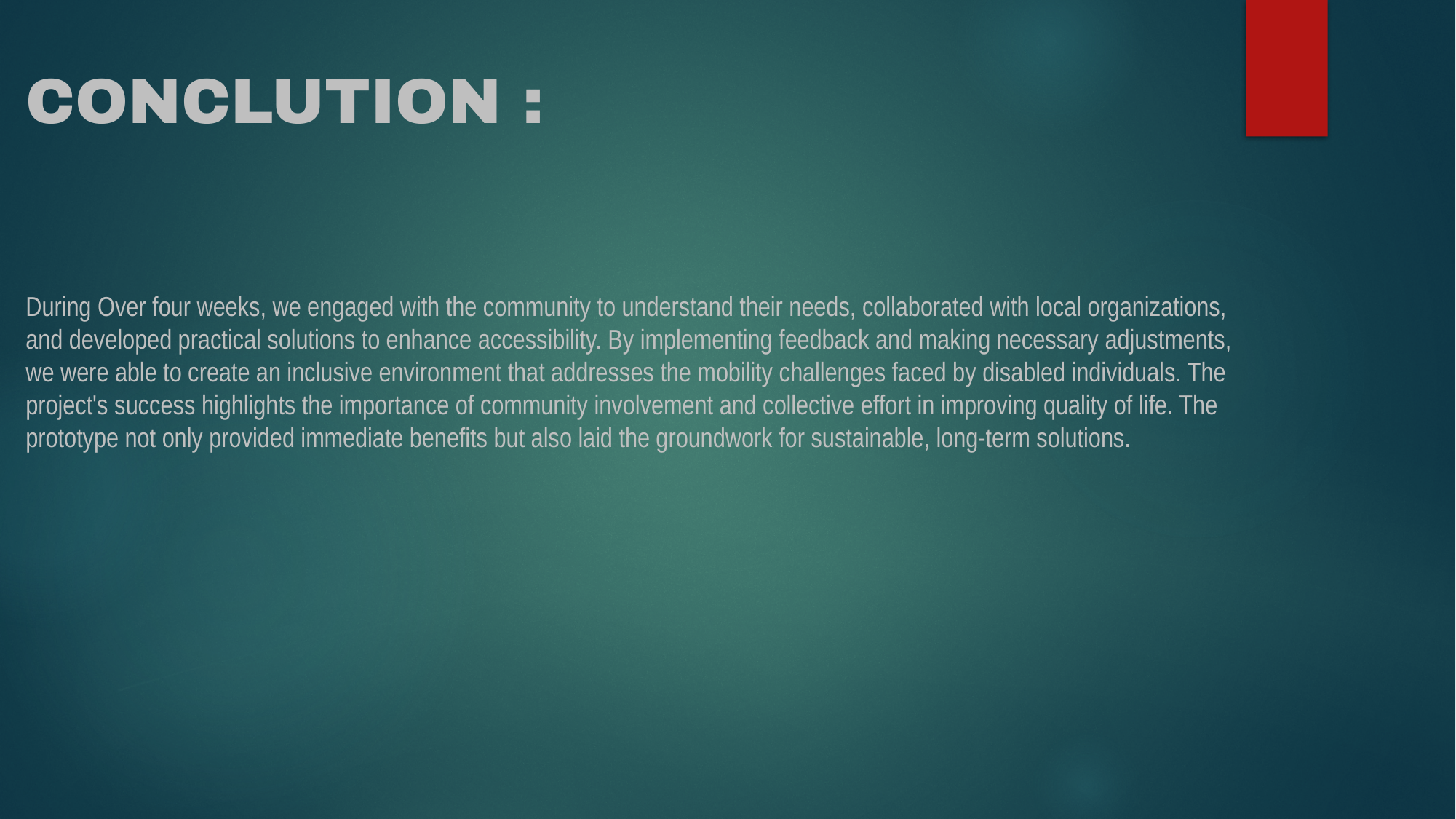

# CONCLUTION : During Over four weeks, we engaged with the community to understand their needs, collaborated with local organizations, and developed practical solutions to enhance accessibility. By implementing feedback and making necessary adjustments, we were able to create an inclusive environment that addresses the mobility challenges faced by disabled individuals. The project's success highlights the importance of community involvement and collective effort in improving quality of life. The prototype not only provided immediate benefits but also laid the groundwork for sustainable, long-term solutions.